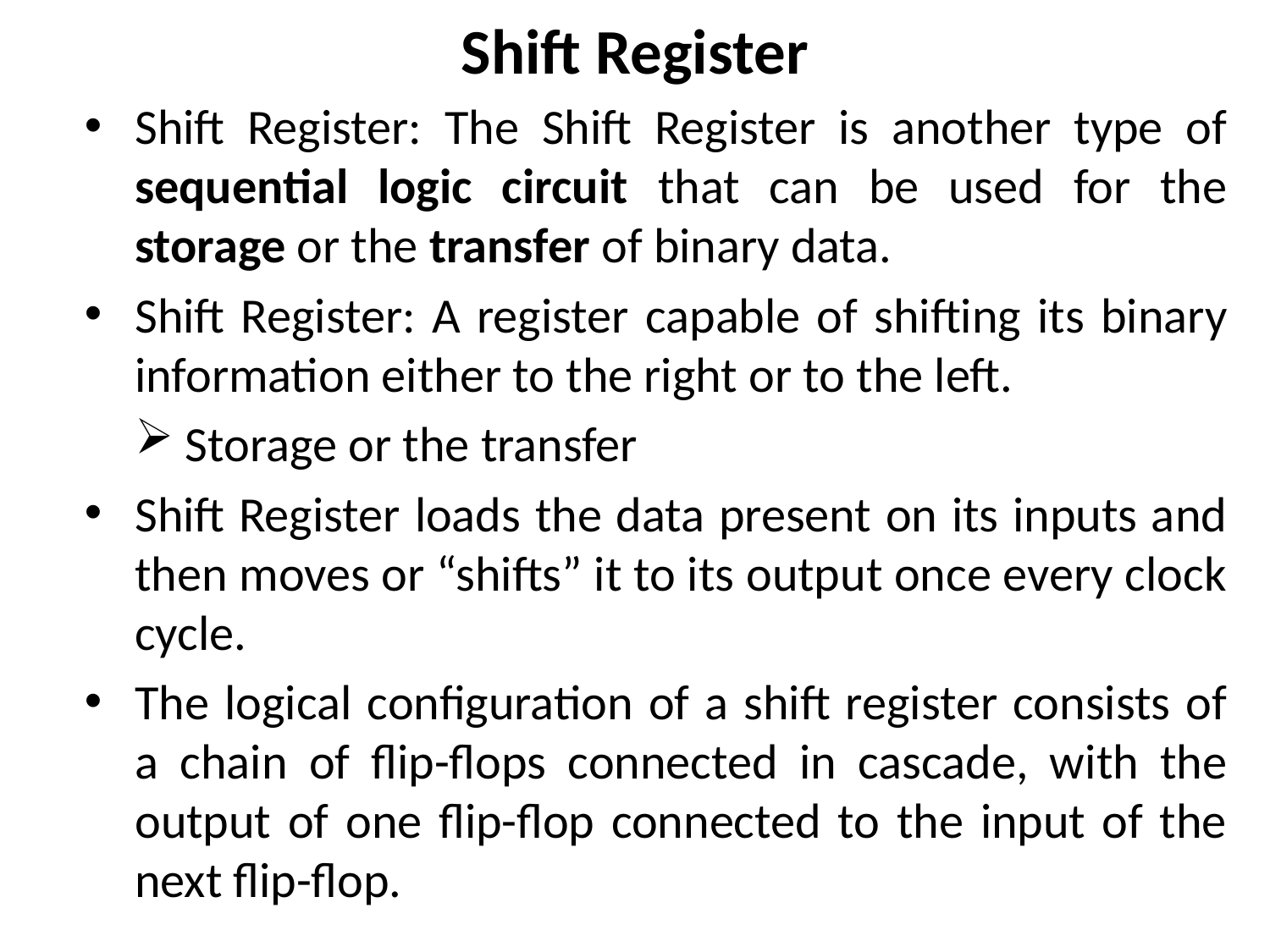

# Shift Register
Shift Register: The Shift Register is another type of sequential logic circuit that can be used for the storage or the transfer of binary data.
Shift Register: A register capable of shifting its binary information either to the right or to the left.
Storage or the transfer
Shift Register loads the data present on its inputs and then moves or “shifts” it to its output once every clock cycle.
The logical configuration of a shift register consists of a chain of flip-flops connected in cascade, with the output of one flip-flop connected to the input of the next flip-flop.